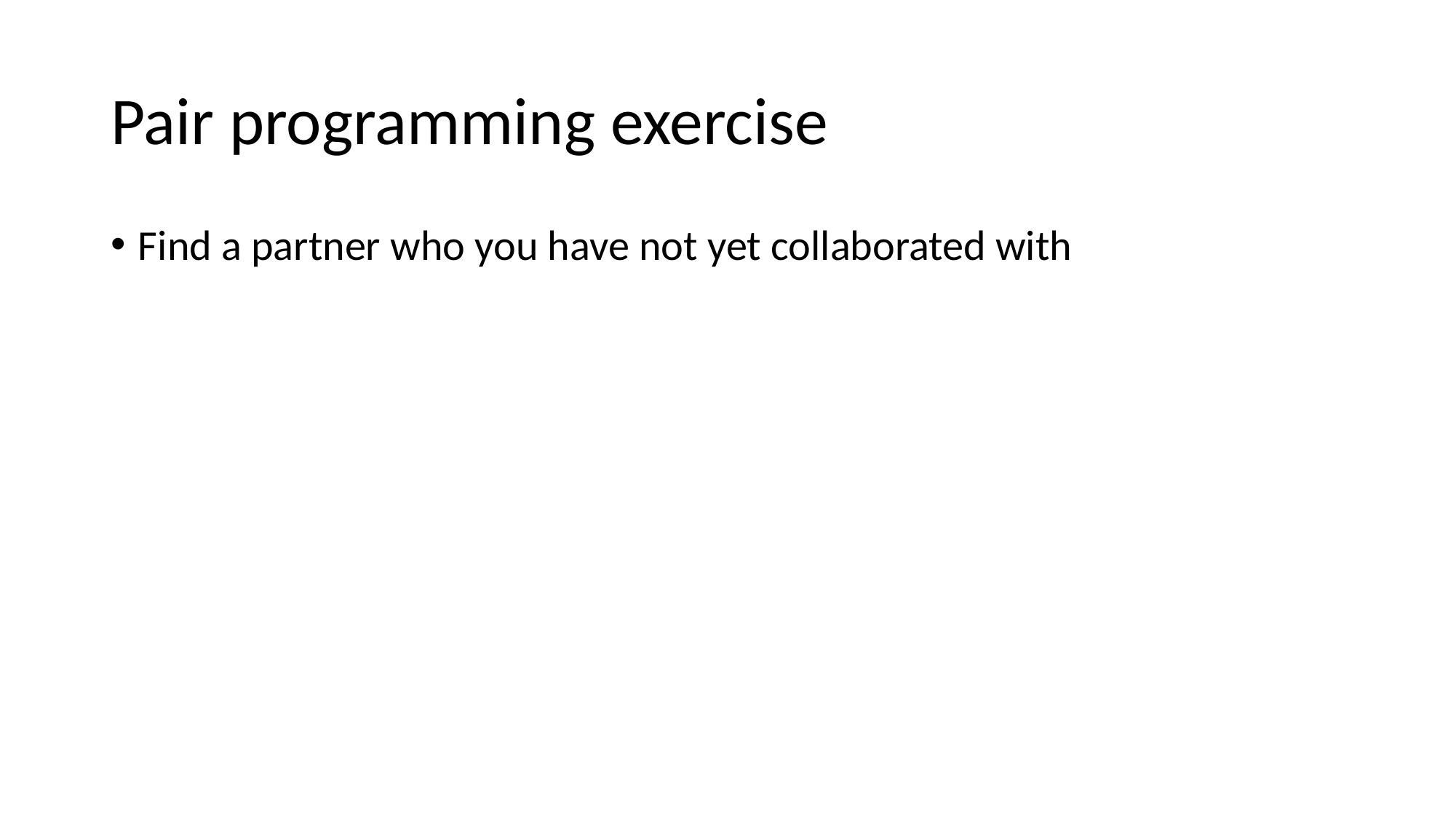

# Pair programming exercise
Find a partner who you have not yet collaborated with